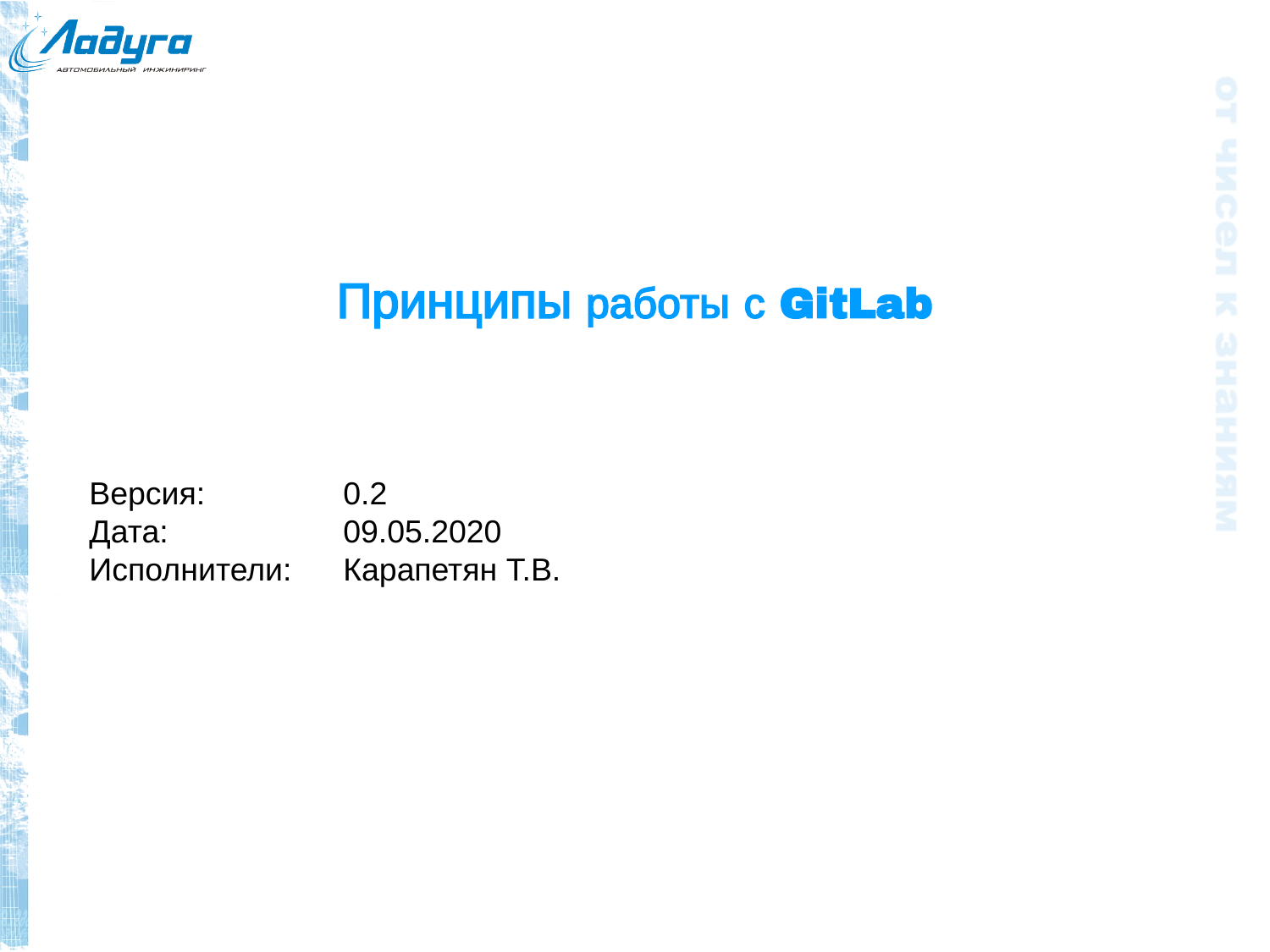

# Принципы работы с GitLab
Версия: 		0.2
Дата: 		09.05.2020
Исполнители: 	Карапетян Т.В.